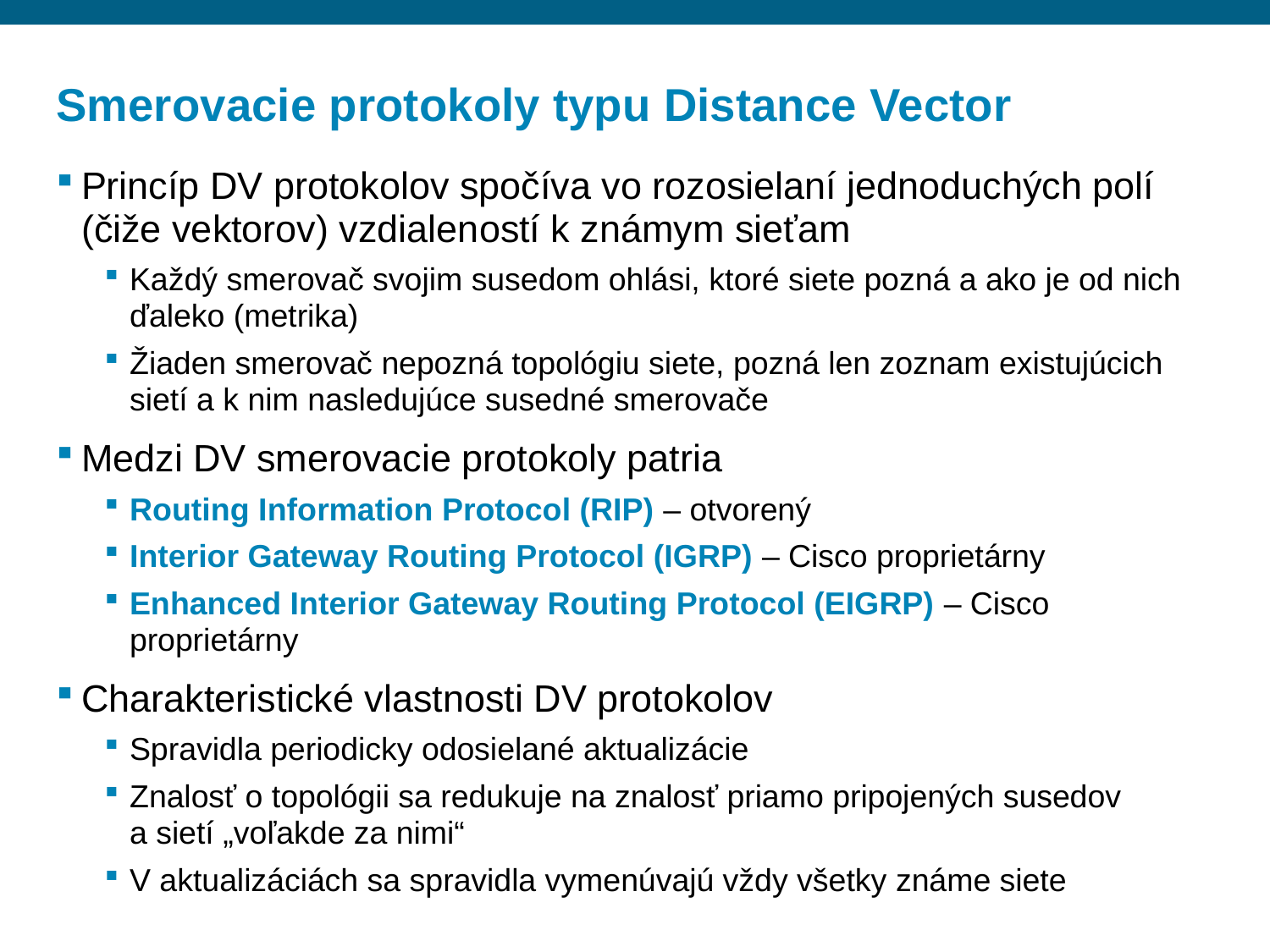

# Smerovacie protokoly typu Distance Vector
Princíp DV protokolov spočíva vo rozosielaní jednoduchých polí (čiže vektorov) vzdialeností k známym sieťam
Každý smerovač svojim susedom ohlási, ktoré siete pozná a ako je od nich ďaleko (metrika)
Žiaden smerovač nepozná topológiu siete, pozná len zoznam existujúcich sietí a k nim nasledujúce susedné smerovače
Medzi DV smerovacie protokoly patria
Routing Information Protocol (RIP) – otvorený
Interior Gateway Routing Protocol (IGRP) – Cisco proprietárny
Enhanced Interior Gateway Routing Protocol (EIGRP) – Cisco proprietárny
Charakteristické vlastnosti DV protokolov
Spravidla periodicky odosielané aktualizácie
Znalosť o topológii sa redukuje na znalosť priamo pripojených susedov a sietí „voľakde za nimi“
V aktualizáciách sa spravidla vymenúvajú vždy všetky známe siete